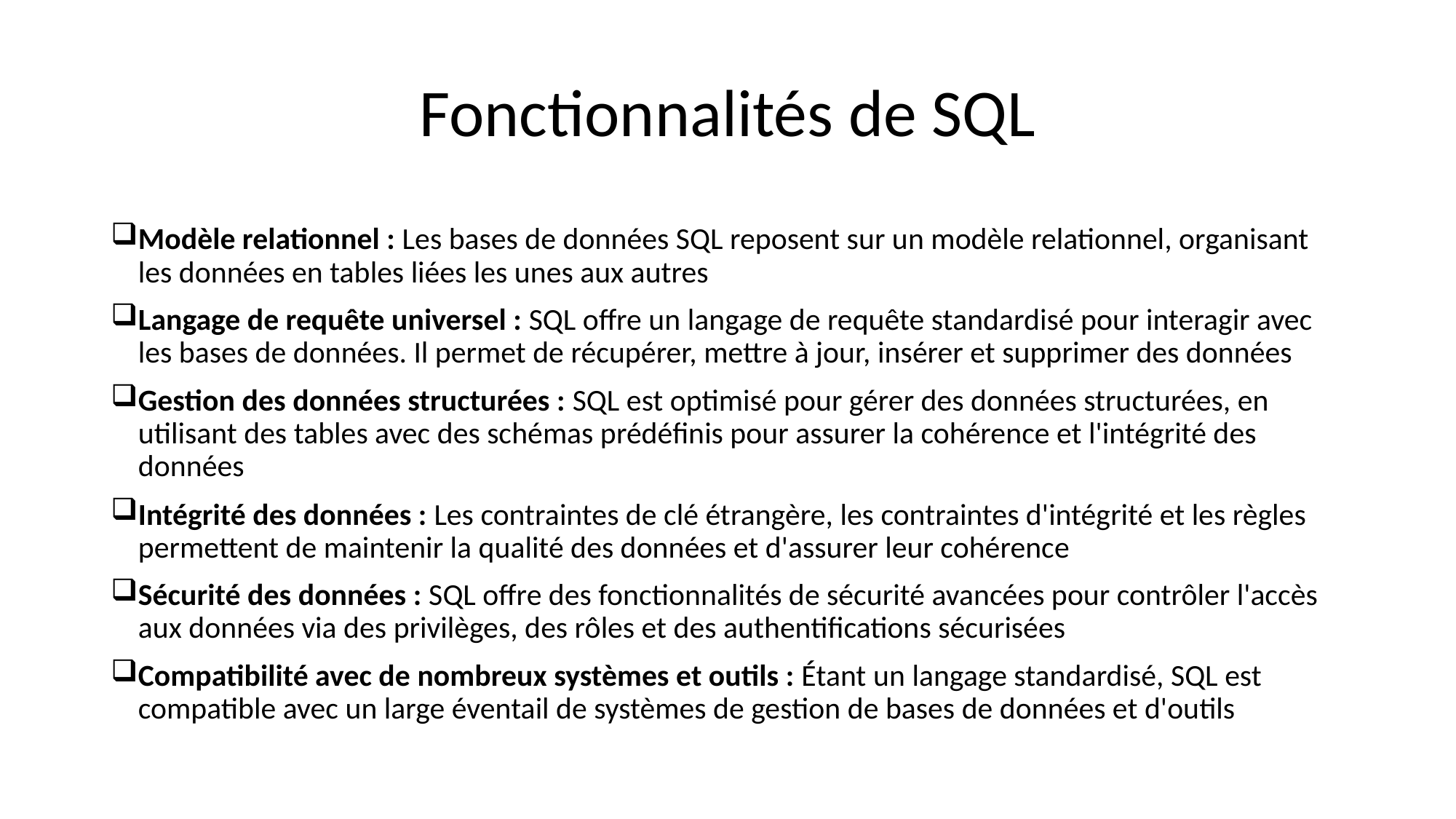

# Fonctionnalités de SQL
Modèle relationnel : Les bases de données SQL reposent sur un modèle relationnel, organisant les données en tables liées les unes aux autres
Langage de requête universel : SQL offre un langage de requête standardisé pour interagir avec les bases de données. Il permet de récupérer, mettre à jour, insérer et supprimer des données
Gestion des données structurées : SQL est optimisé pour gérer des données structurées, en utilisant des tables avec des schémas prédéfinis pour assurer la cohérence et l'intégrité des données
Intégrité des données : Les contraintes de clé étrangère, les contraintes d'intégrité et les règles permettent de maintenir la qualité des données et d'assurer leur cohérence
Sécurité des données : SQL offre des fonctionnalités de sécurité avancées pour contrôler l'accès aux données via des privilèges, des rôles et des authentifications sécurisées
Compatibilité avec de nombreux systèmes et outils : Étant un langage standardisé, SQL est compatible avec un large éventail de systèmes de gestion de bases de données et d'outils